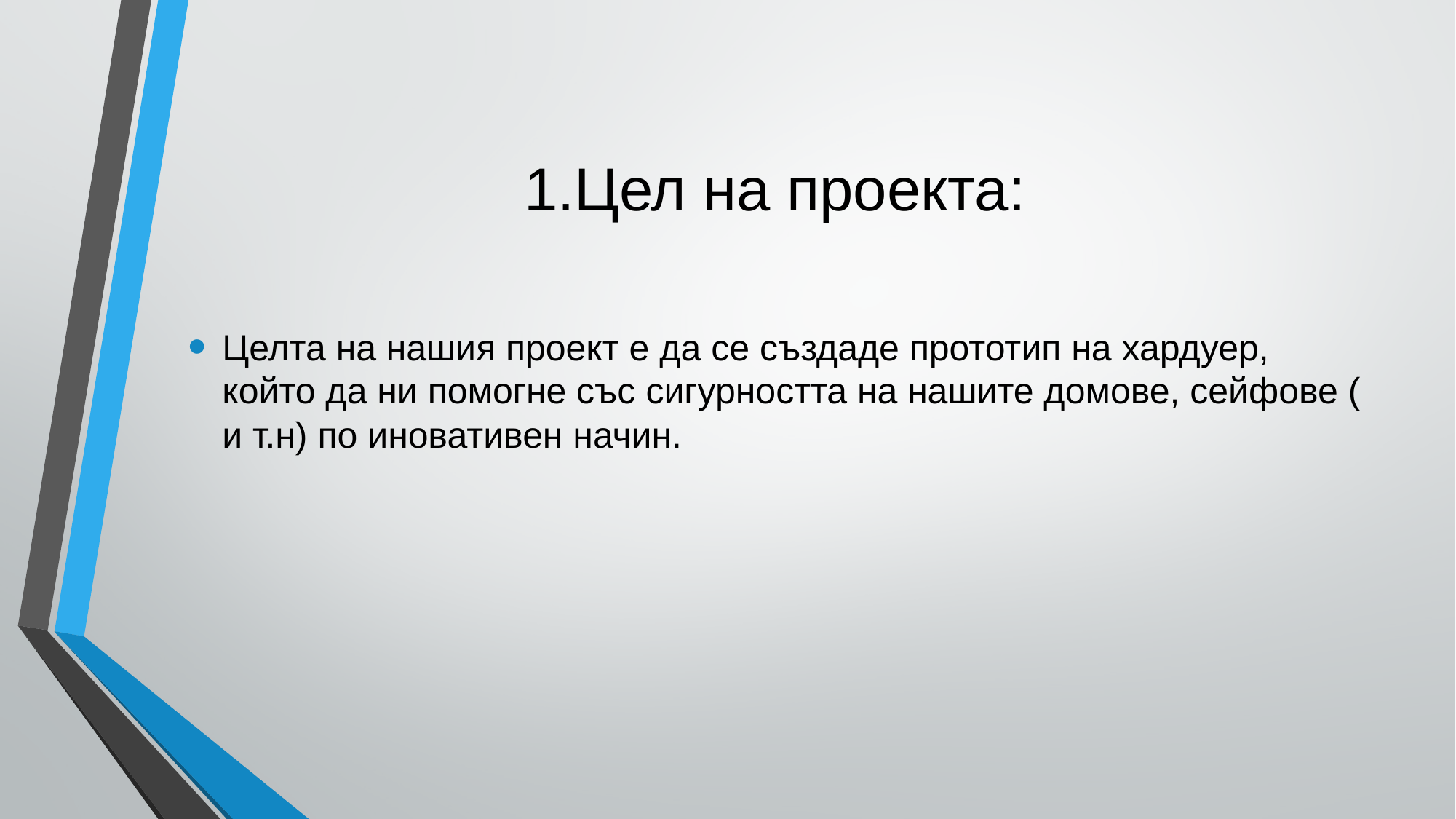

# 1.Цел на проекта:
Целта на нашия проект е да се създаде прототип на хардуер, който да ни помогне със сигурността на нашите домове, сейфове ( и т.н) по иновативен начин.